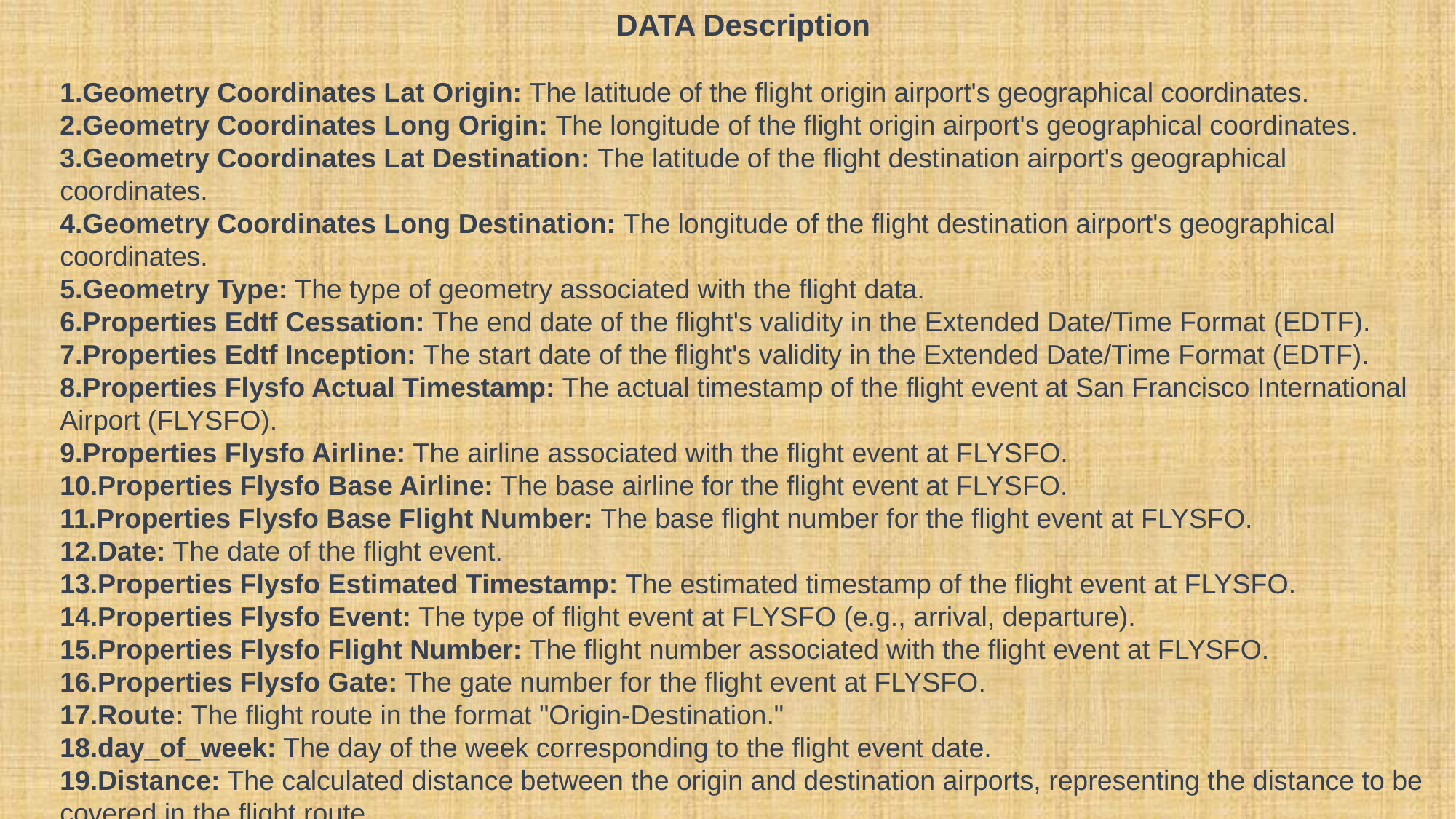

DATA Description

Geometry Coordinates Lat Origin: The latitude of the flight origin airport's geographical coordinates.
Geometry Coordinates Long Origin: The longitude of the flight origin airport's geographical coordinates.
Geometry Coordinates Lat Destination: The latitude of the flight destination airport's geographical coordinates.
Geometry Coordinates Long Destination: The longitude of the flight destination airport's geographical coordinates.
Geometry Type: The type of geometry associated with the flight data.
Properties Edtf Cessation: The end date of the flight's validity in the Extended Date/Time Format (EDTF).
Properties Edtf Inception: The start date of the flight's validity in the Extended Date/Time Format (EDTF).
Properties Flysfo Actual Timestamp: The actual timestamp of the flight event at San Francisco International Airport (FLYSFO).
Properties Flysfo Airline: The airline associated with the flight event at FLYSFO.
Properties Flysfo Base Airline: The base airline for the flight event at FLYSFO.
Properties Flysfo Base Flight Number: The base flight number for the flight event at FLYSFO.
Date: The date of the flight event.
Properties Flysfo Estimated Timestamp: The estimated timestamp of the flight event at FLYSFO.
Properties Flysfo Event: The type of flight event at FLYSFO (e.g., arrival, departure).
Properties Flysfo Flight Number: The flight number associated with the flight event at FLYSFO.
Properties Flysfo Gate: The gate number for the flight event at FLYSFO.
Route: The flight route in the format "Origin-Destination."
day_of_week: The day of the week corresponding to the flight event date.
Distance: The calculated distance between the origin and destination airports, representing the distance to be covered in the flight route.
City: The city associated with the flight event, derived from the origin and destination airports.
Flight Status: The status of the flight, indicating whether it is on-time, delayed, or canceled.